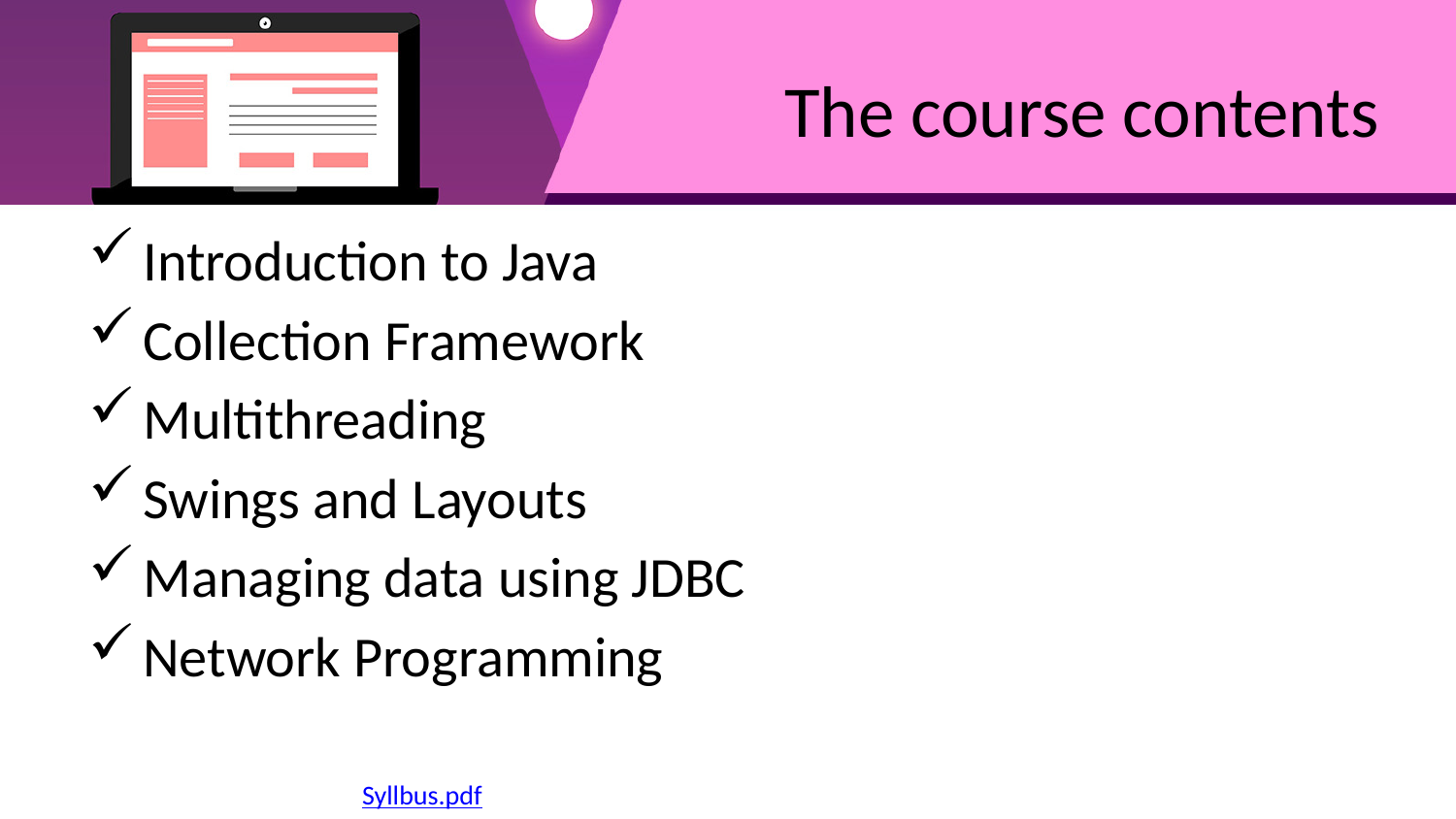

# The course contents
Introduction to Java
Collection Framework
Multithreading
Swings and Layouts
Managing data using JDBC
Network Programming
Syllbus.pdf